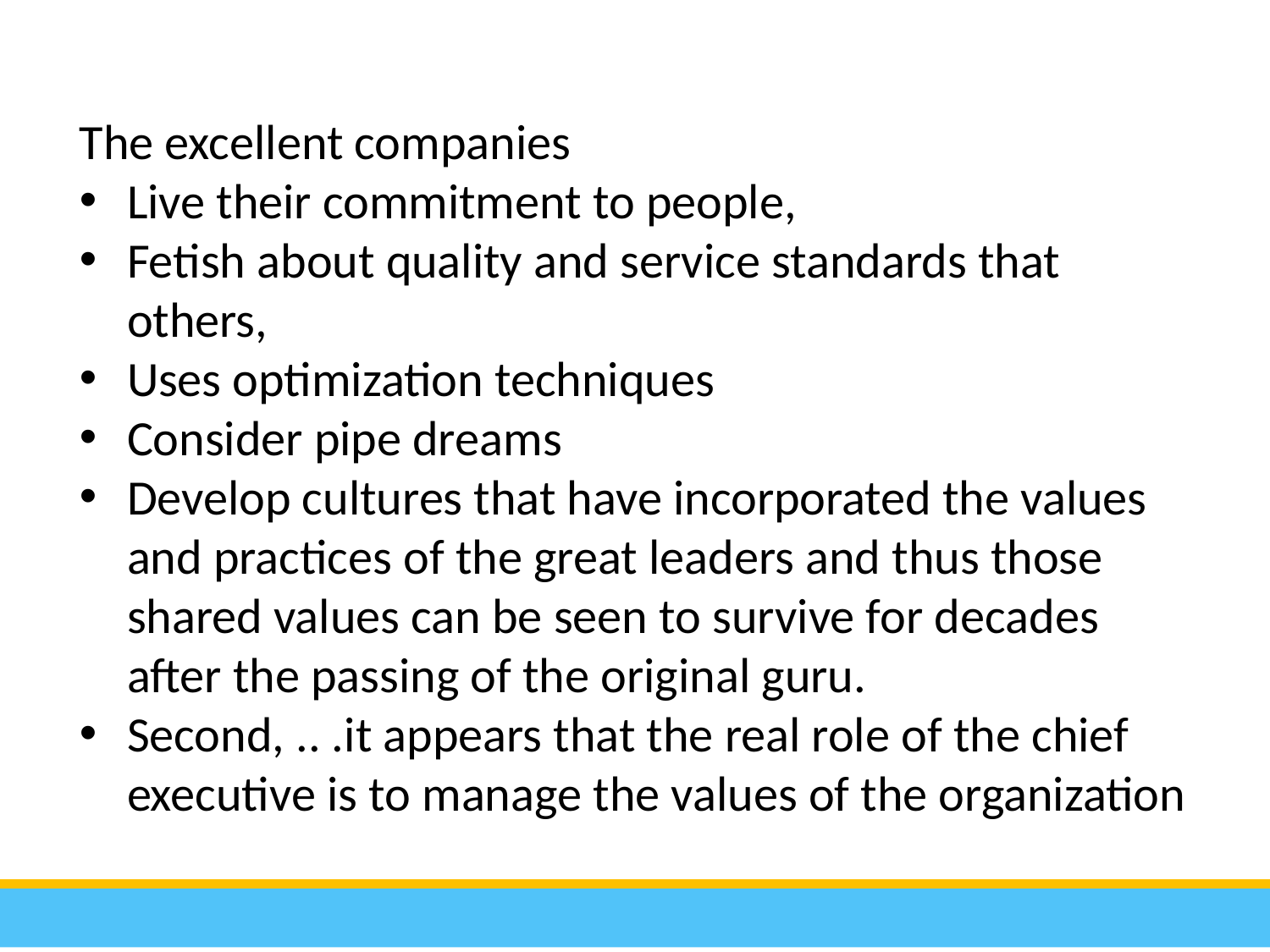

The excellent companies
Live their commitment to people,
Fetish about quality and service standards that others,
Uses optimization techniques
Consider pipe dreams
Develop cultures that have incorporated the values and practices of the great leaders and thus those shared values can be seen to survive for decades after the passing of the original guru.
Second, .. .it appears that the real role of the chief executive is to manage the values of the organization